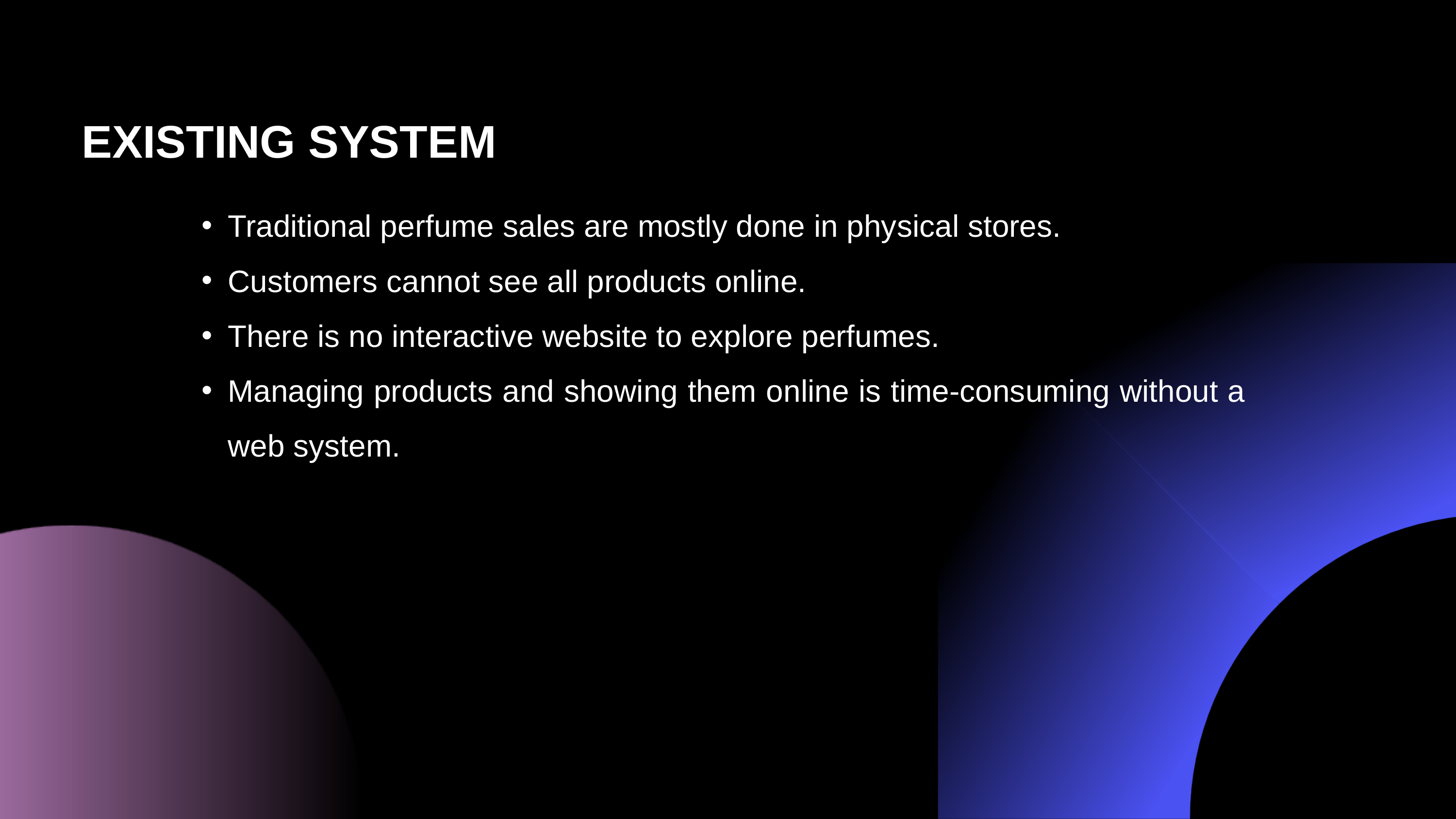

EXISTING SYSTEM
Traditional perfume sales are mostly done in physical stores.
Customers cannot see all products online.
There is no interactive website to explore perfumes.
Managing products and showing them online is time-consuming without a web system.